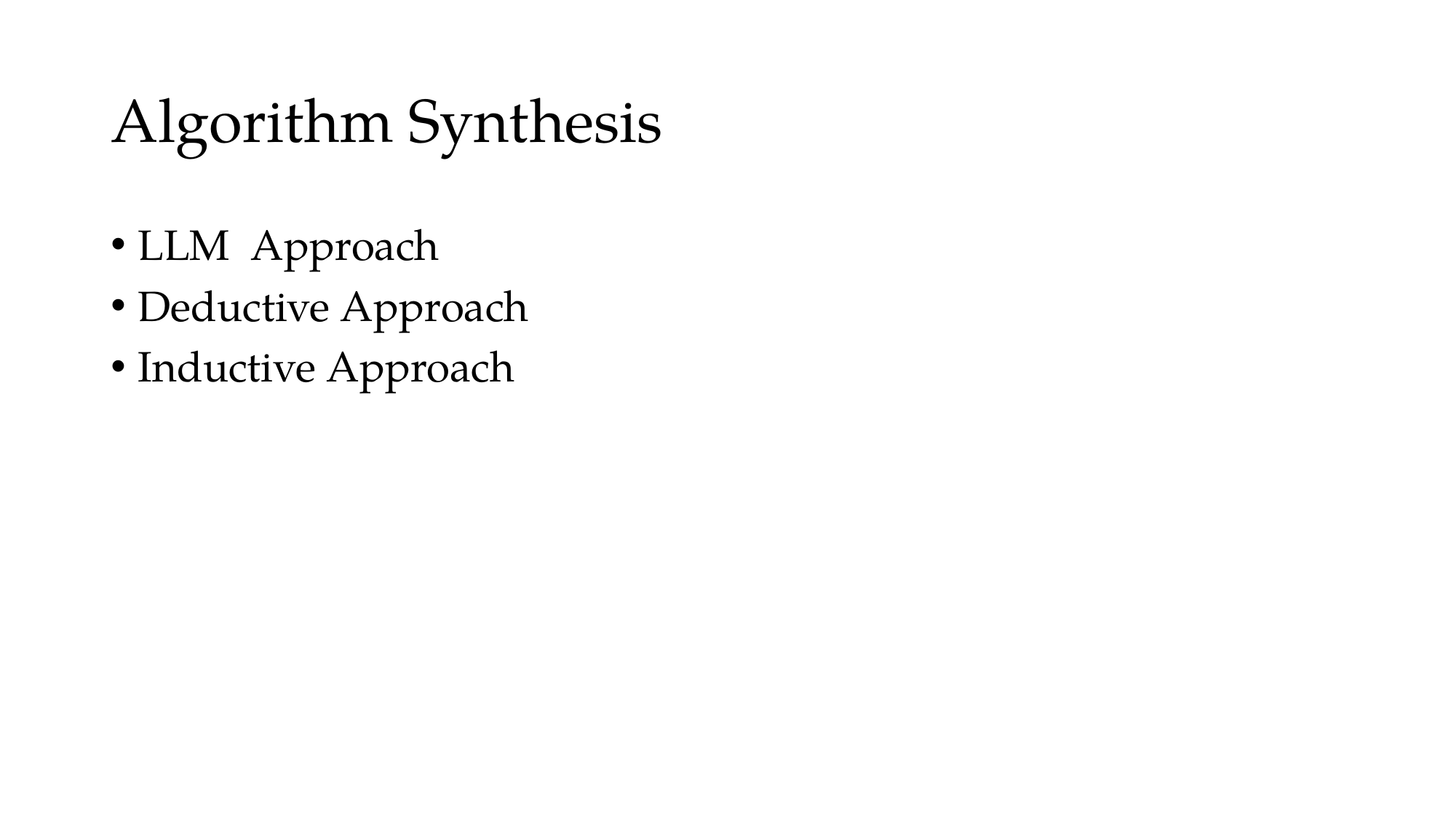

# Algorithm Synthesis
LLM  Approach
Deductive Approach
Inductive Approach